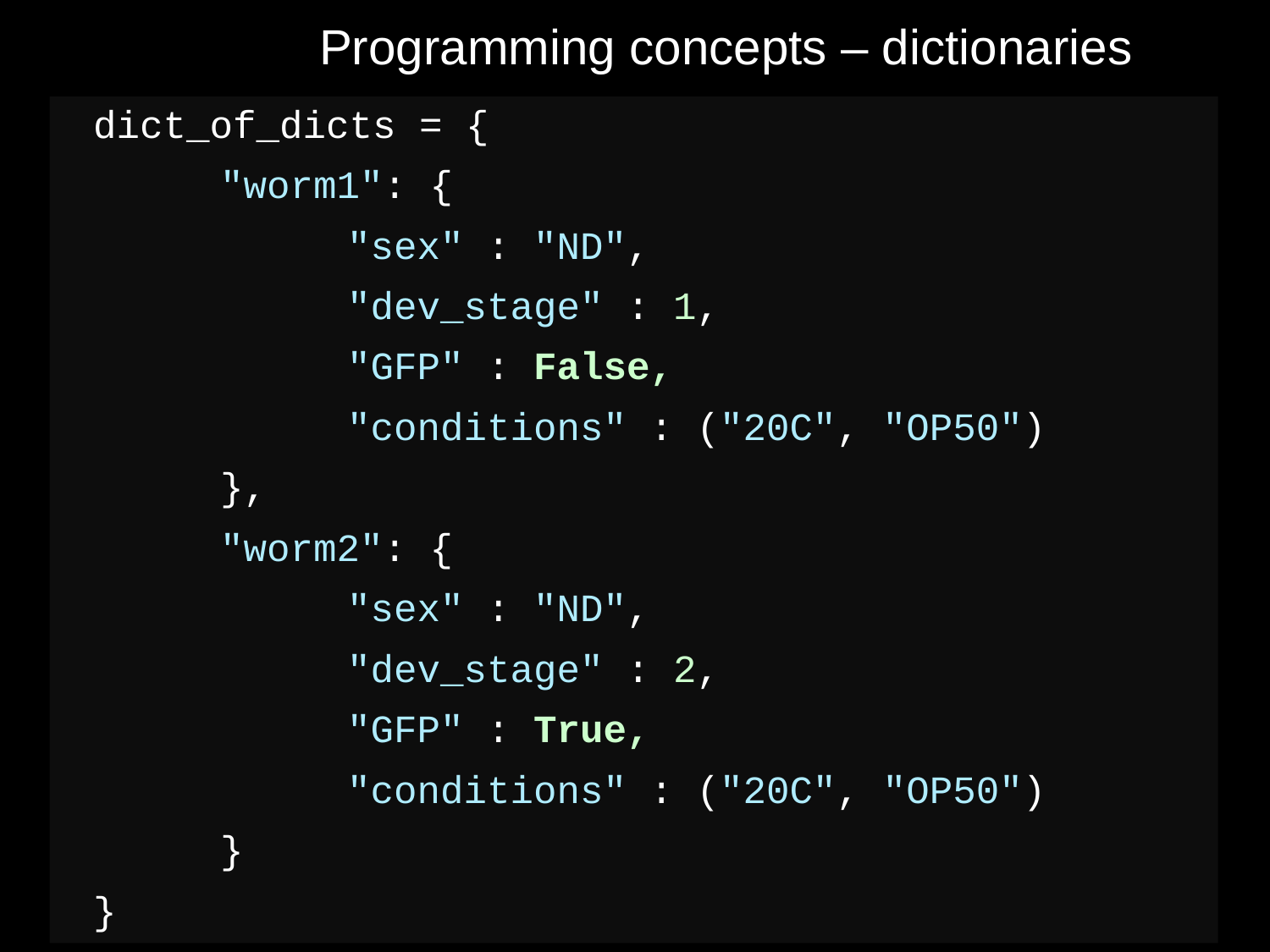

Programming concepts – dictionaries
dict_of_dicts = {
	"worm1": {
		"sex" : "ND",
		"dev_stage" : 1,
		"GFP" : False,
		"conditions" : ("20C", "OP50")
	},
	"worm2": {
		"sex" : "ND",
		"dev_stage" : 2,
		"GFP" : True,
		"conditions" : ("20C", "OP50")
	}
}